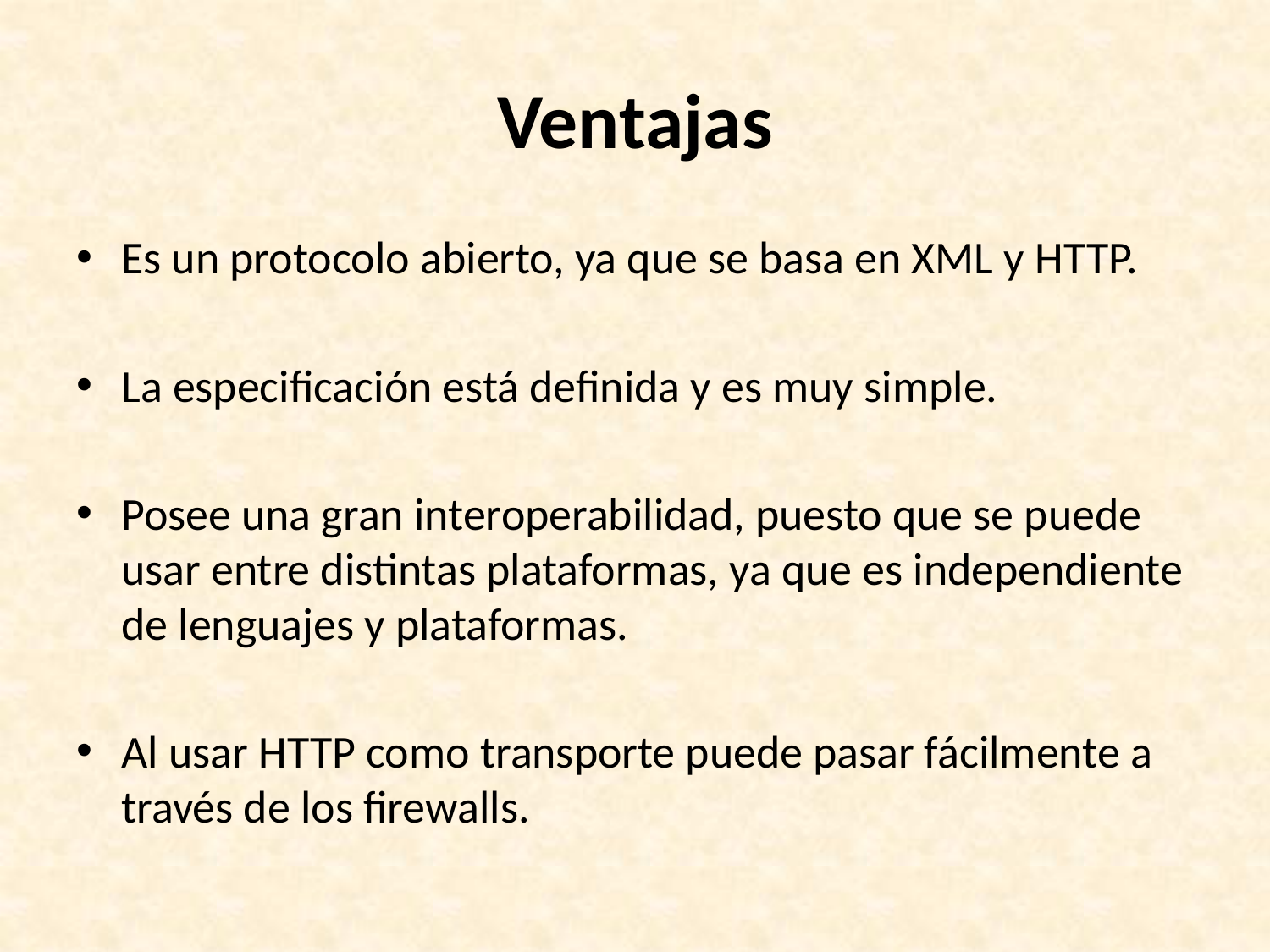

# Ventajas
Es un protocolo abierto, ya que se basa en XML y HTTP.

La especificación está definida y es muy simple.

Posee una gran interoperabilidad, puesto que se puede usar entre distintas plataformas, ya que es independiente de lenguajes y plataformas.

Al usar HTTP como transporte puede pasar fácilmente a través de los firewalls.